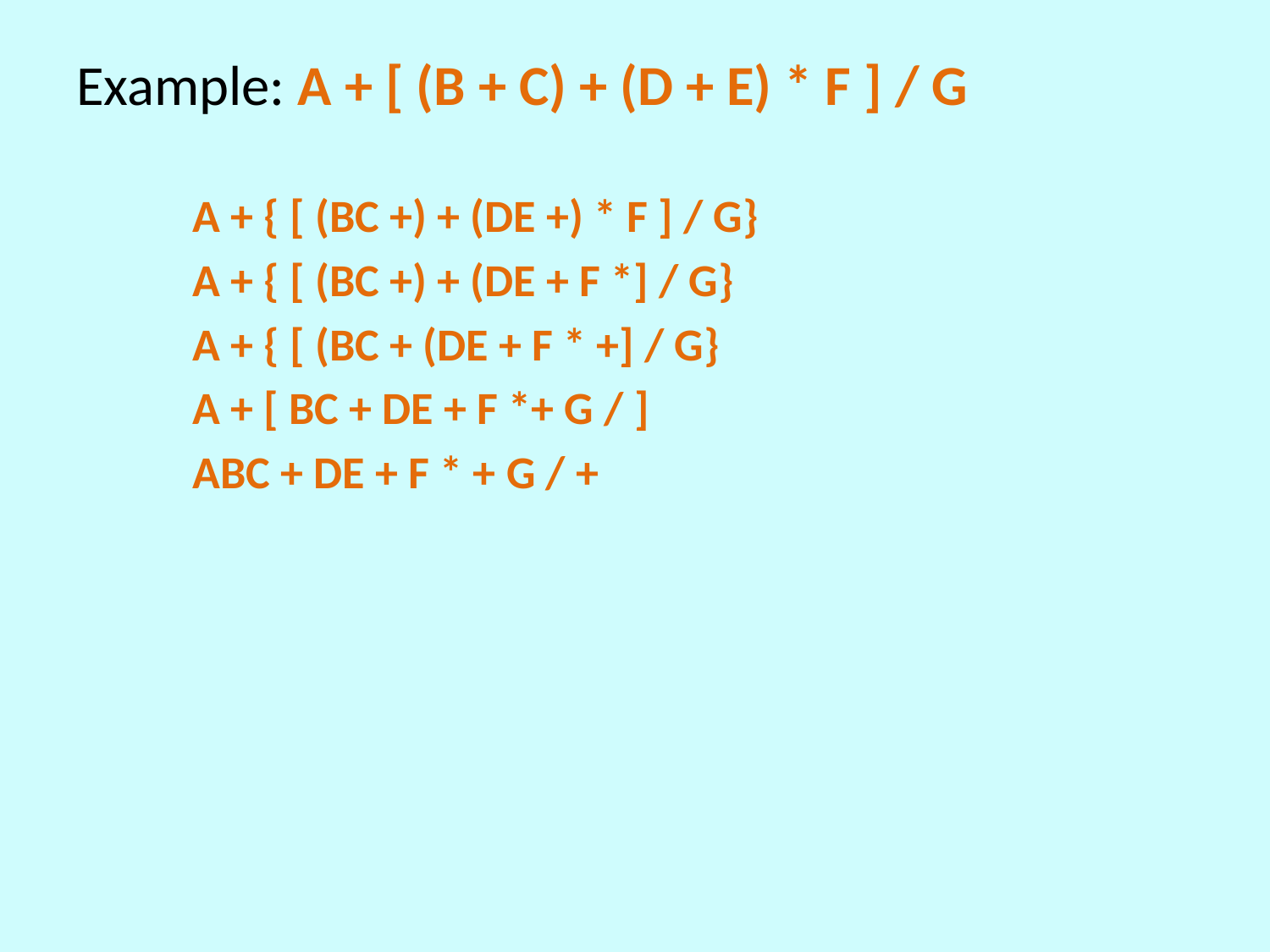

# Example: A + [ (B + C) + (D + E) * F ] / G
A + { [ (BC +) + (DE +) * F ] / G}
A + { [ (BC +) + (DE + F *] / G}
A + { [ (BC + (DE + F * +] / G}
A + [ BC + DE + F *+ G / ]
ABC + DE + F * + G / +